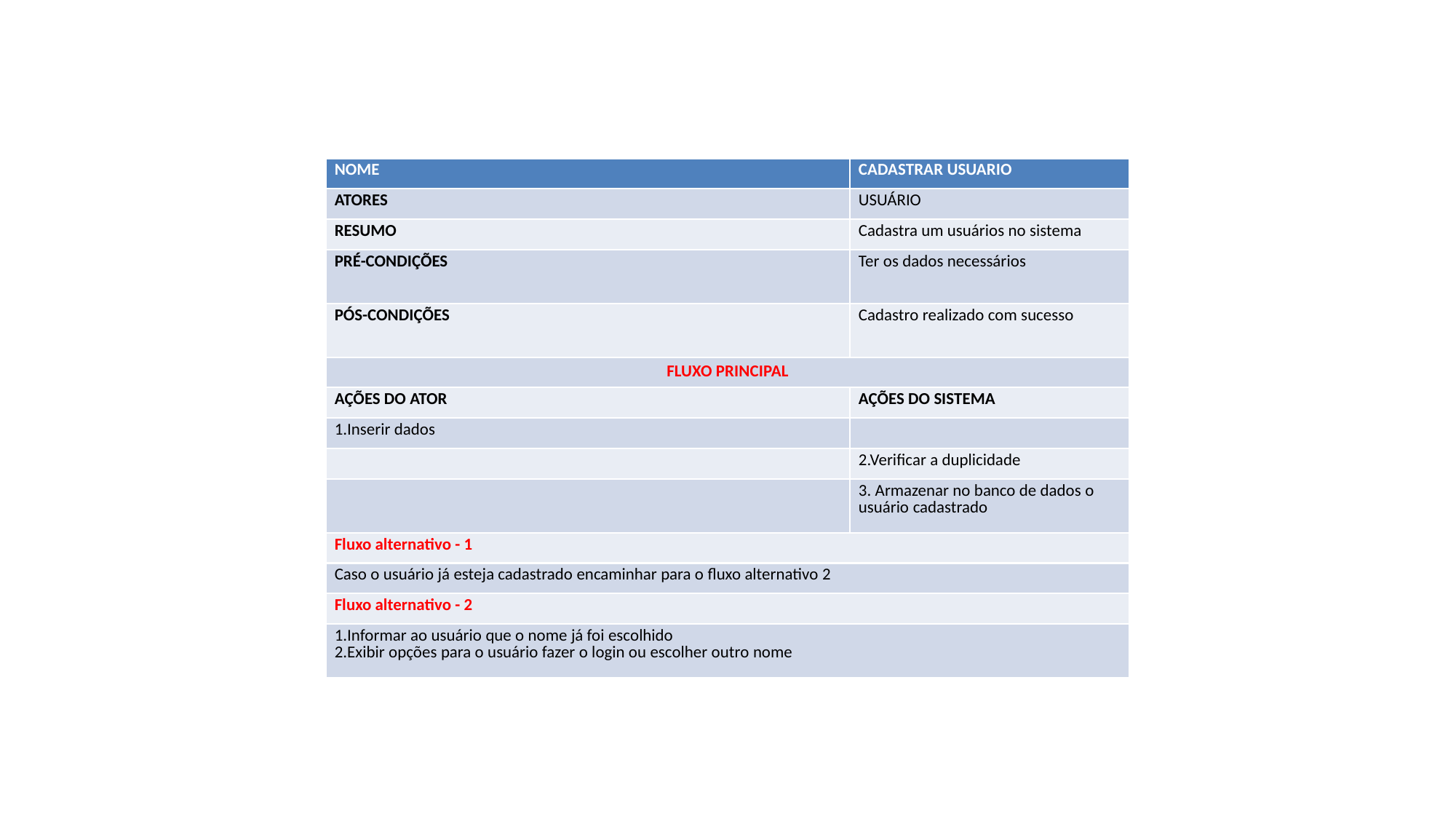

| NOME​ | CADASTRAR USUARIO​ |
| --- | --- |
| ATORES​ | USUÁRIO |
| RESUMO​ | Cadastra um usuários no sistema​ |
| PRÉ-CONDIÇÕES​ | Ter os dados necessários |
| PÓS-CONDIÇÕES​ | Cadastro realizado com sucesso​ |
| FLUXO PRINCIPAL​ |  |
| AÇÕES DO ATOR​ | AÇÕES DO SISTEMA​ |
| 1.Inserir dados | ​ |
| ​ | 2.Verificar a duplicidade​ |
| ​ | 3. Armazenar no banco de dados o usuário cadastrado |
| Fluxo alternativo - 1​ |  |
| Caso o usuário já esteja cadastrado encaminhar para o fluxo alternativo 2​ |  |
| Fluxo alternativo - 2​ |  |
| 1.Informar ao usuário que o nome já foi escolhido 2.Exibir opções para o usuário fazer o login ou escolher outro nome |  |